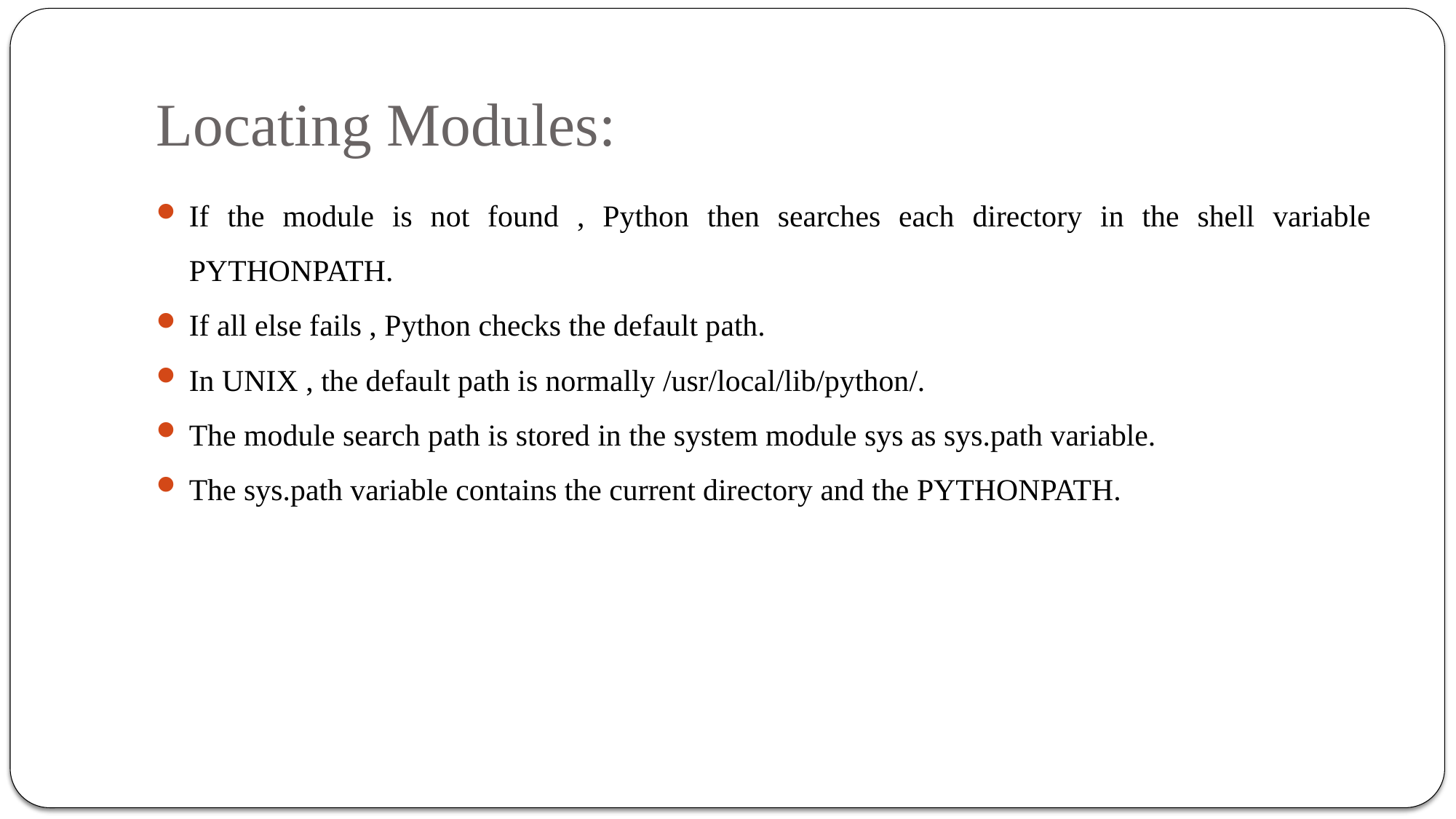

# Locating Modules:
If the module is not found , Python then searches each directory in the shell variable PYTHONPATH.
If all else fails , Python checks the default path.
In UNIX , the default path is normally /usr/local/lib/python/.
The module search path is stored in the system module sys as sys.path variable.
The sys.path variable contains the current directory and the PYTHONPATH.